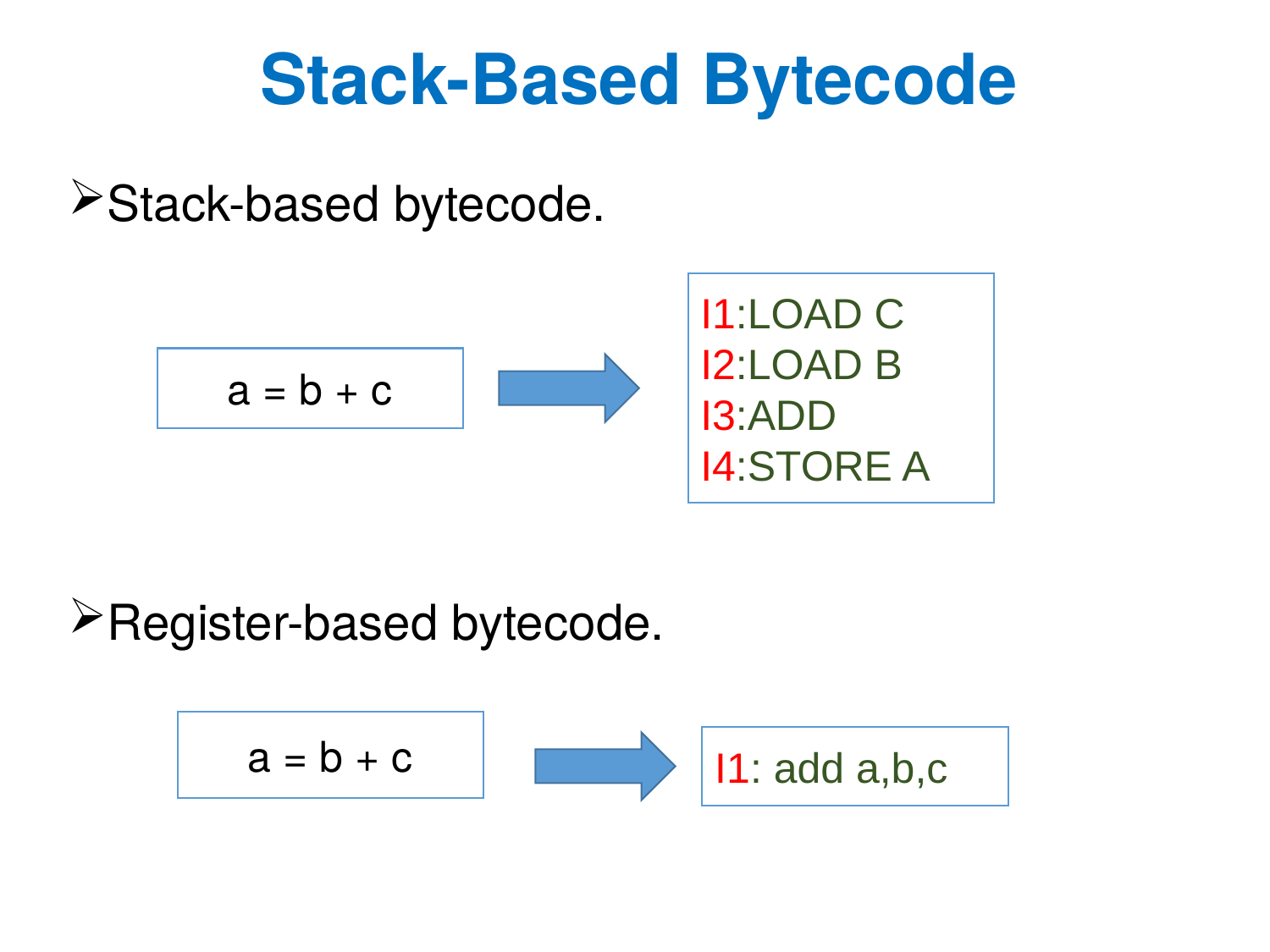

# Stack-Based Bytecode
Stack-based bytecode.
I1:LOAD C
I2:LOAD B
I3:ADD
I4:STORE A
a = b + c

Register-based bytecode.
a = b + c
I1: add a,b,c